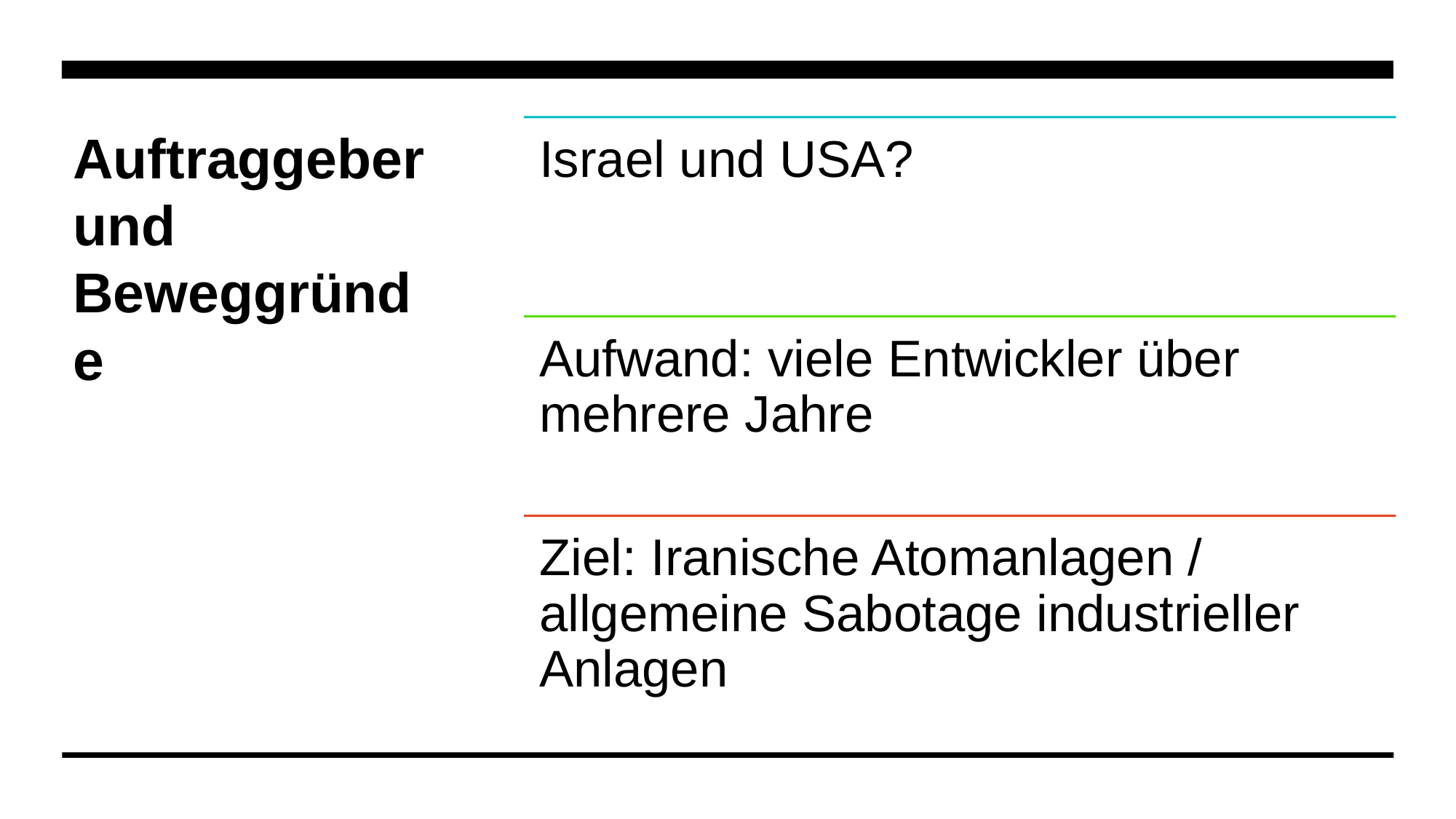

# Auftraggeber und Beweggründe
Israel und USA?
Aufwand: viele Entwickler über mehrere Jahre
Ziel: Iranische Atomanlagen / allgemeine Sabotage industrieller Anlagen